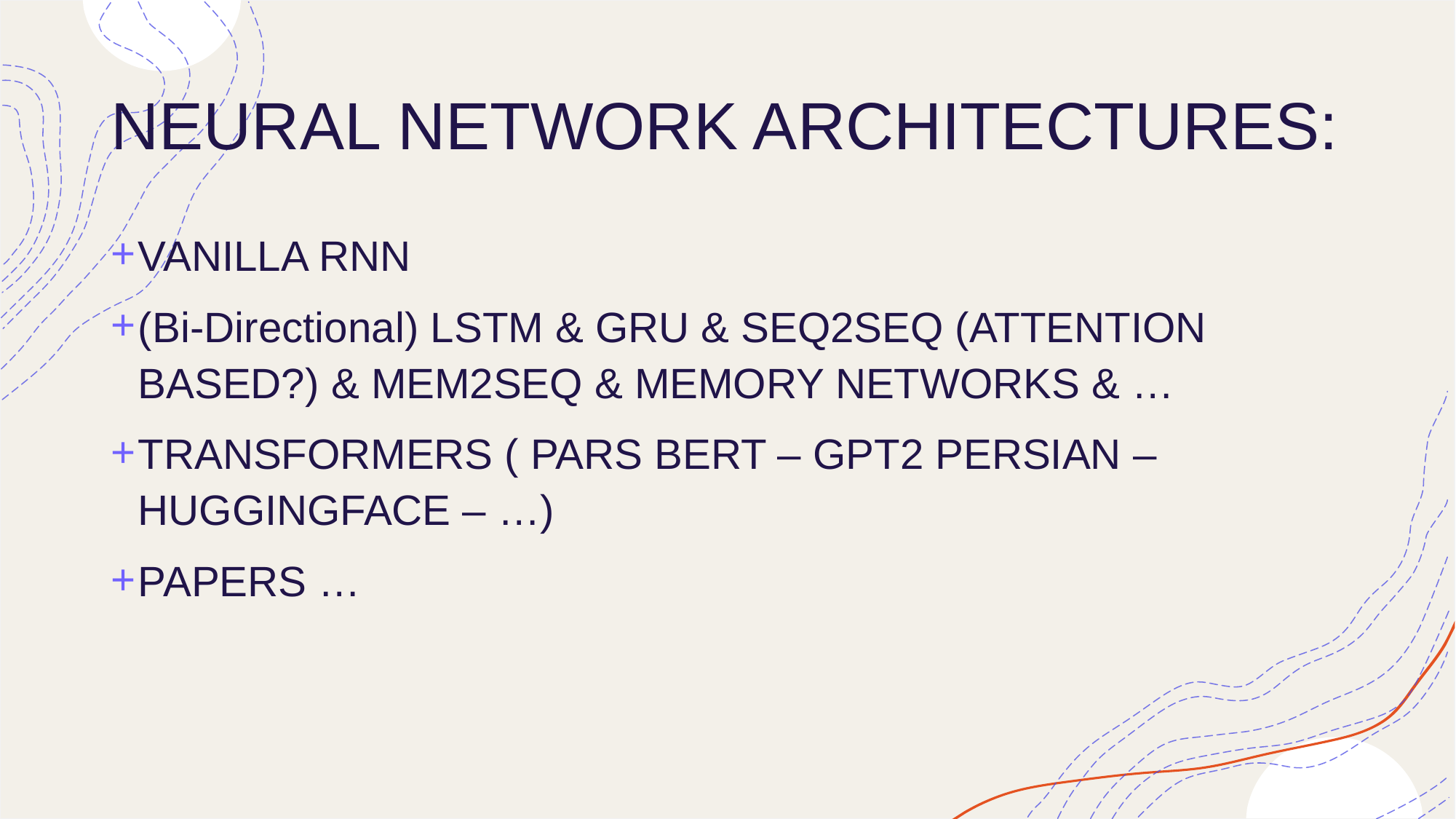

# NEURAL NETWORK ARCHITECTURES:
VANILLA RNN
(Bi-Directional) LSTM & GRU & SEQ2SEQ (ATTENTION BASED?) & MEM2SEQ & MEMORY NETWORKS & …
TRANSFORMERS ( PARS BERT – GPT2 PERSIAN – HUGGINGFACE – …)
PAPERS …